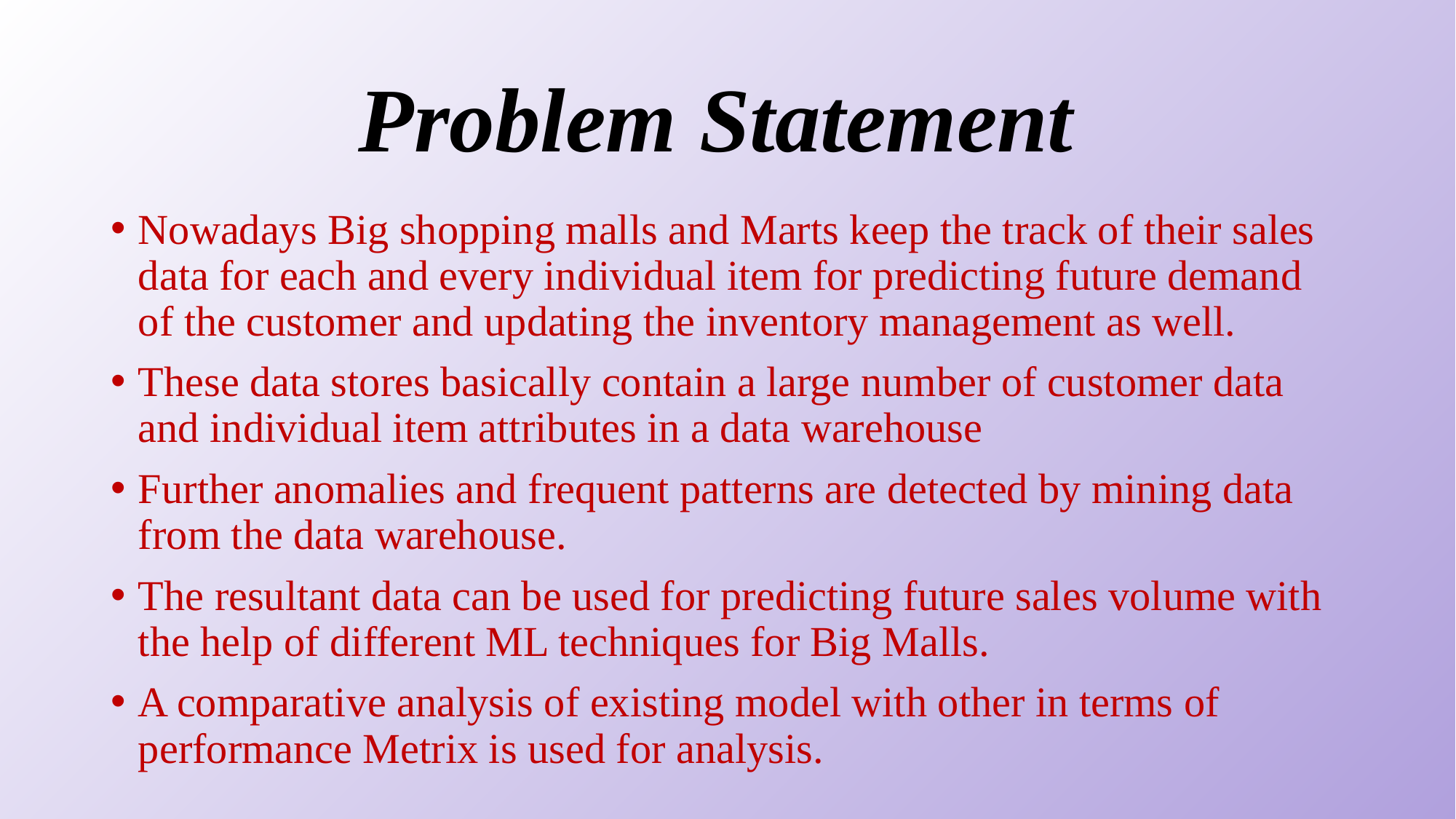

# Problem Statement
Nowadays Big shopping malls and Marts keep the track of their sales data for each and every individual item for predicting future demand of the customer and updating the inventory management as well.
These data stores basically contain a large number of customer data and individual item attributes in a data warehouse
Further anomalies and frequent patterns are detected by mining data from the data warehouse.
The resultant data can be used for predicting future sales volume with the help of different ML techniques for Big Malls.
A comparative analysis of existing model with other in terms of performance Metrix is used for analysis.